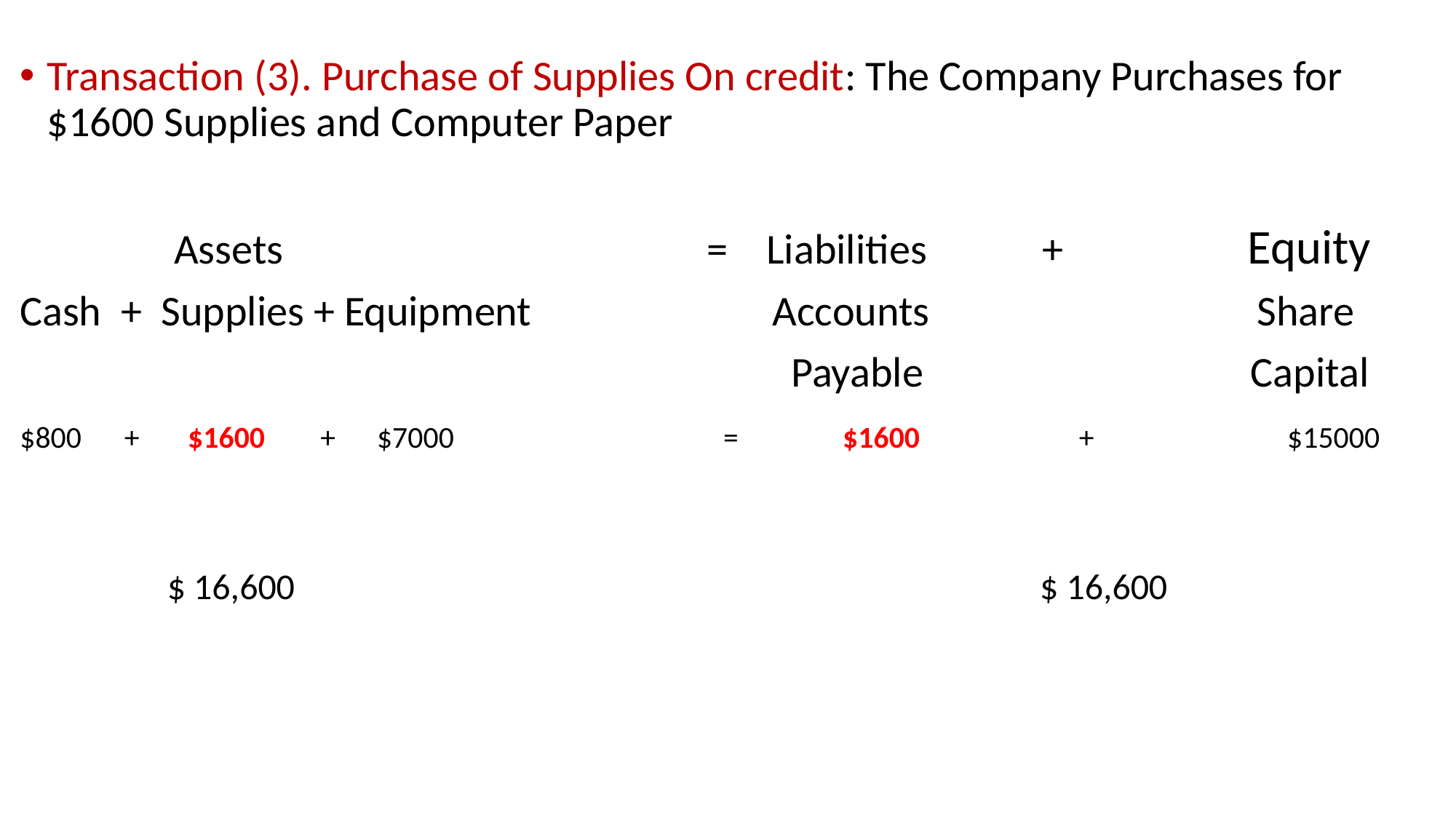

Transaction (3). Purchase of Supplies On credit: The Company Purchases for $1600 Supplies and Computer Paper

                Assets                                            =    Liabilities            +                   Equity
Cash  +  Supplies + Equipment                         Accounts                                  Share
                                                                                Payable                                  Capital
$800     +       $1600        +      $7000                                       =               $1600                       +                            $15000

                  $ 16,600                                                                                           $ 16,600